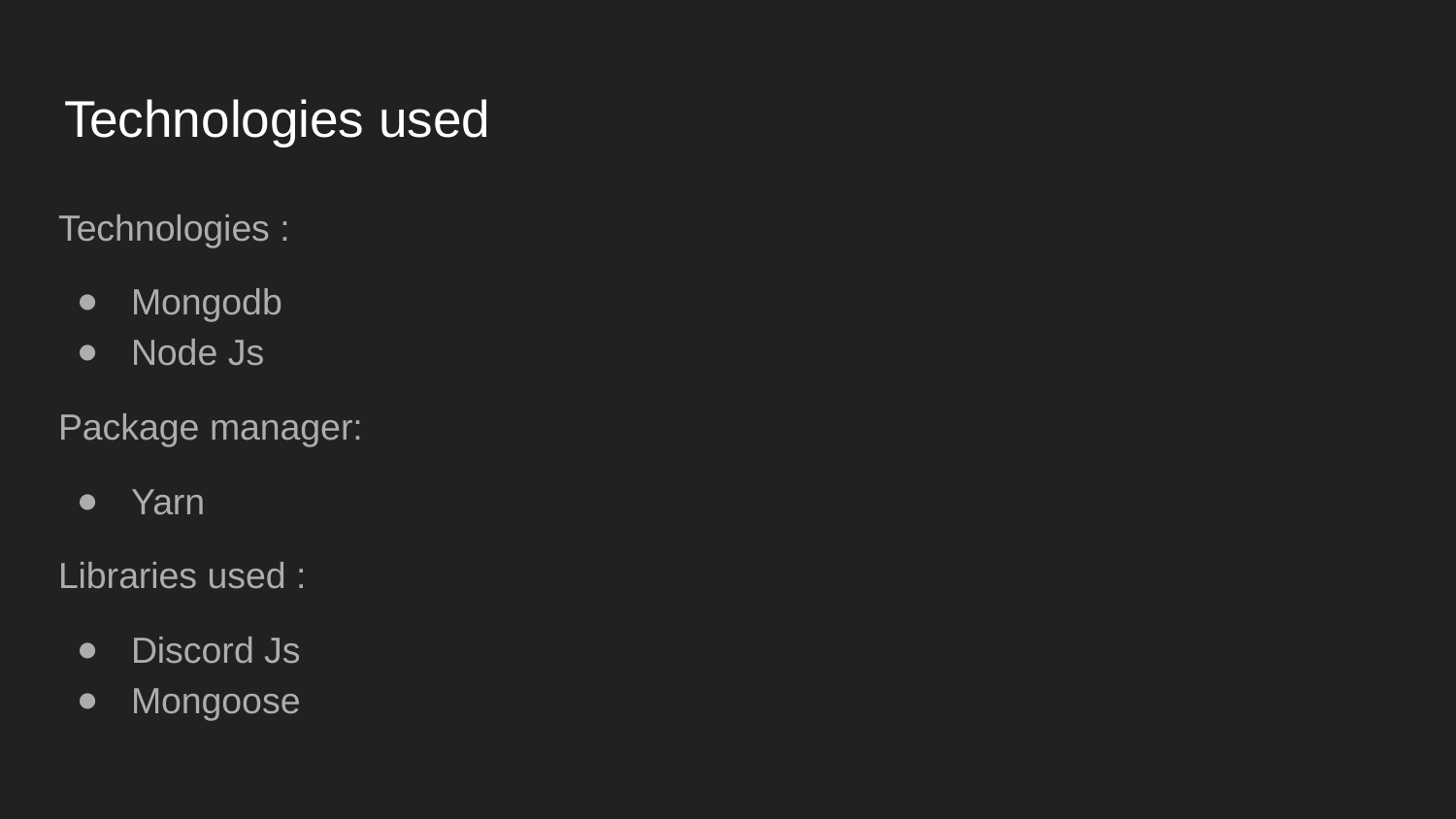

# Technologies used
Technologies :
Mongodb
Node Js
Package manager:
Yarn
Libraries used :
Discord Js
Mongoose